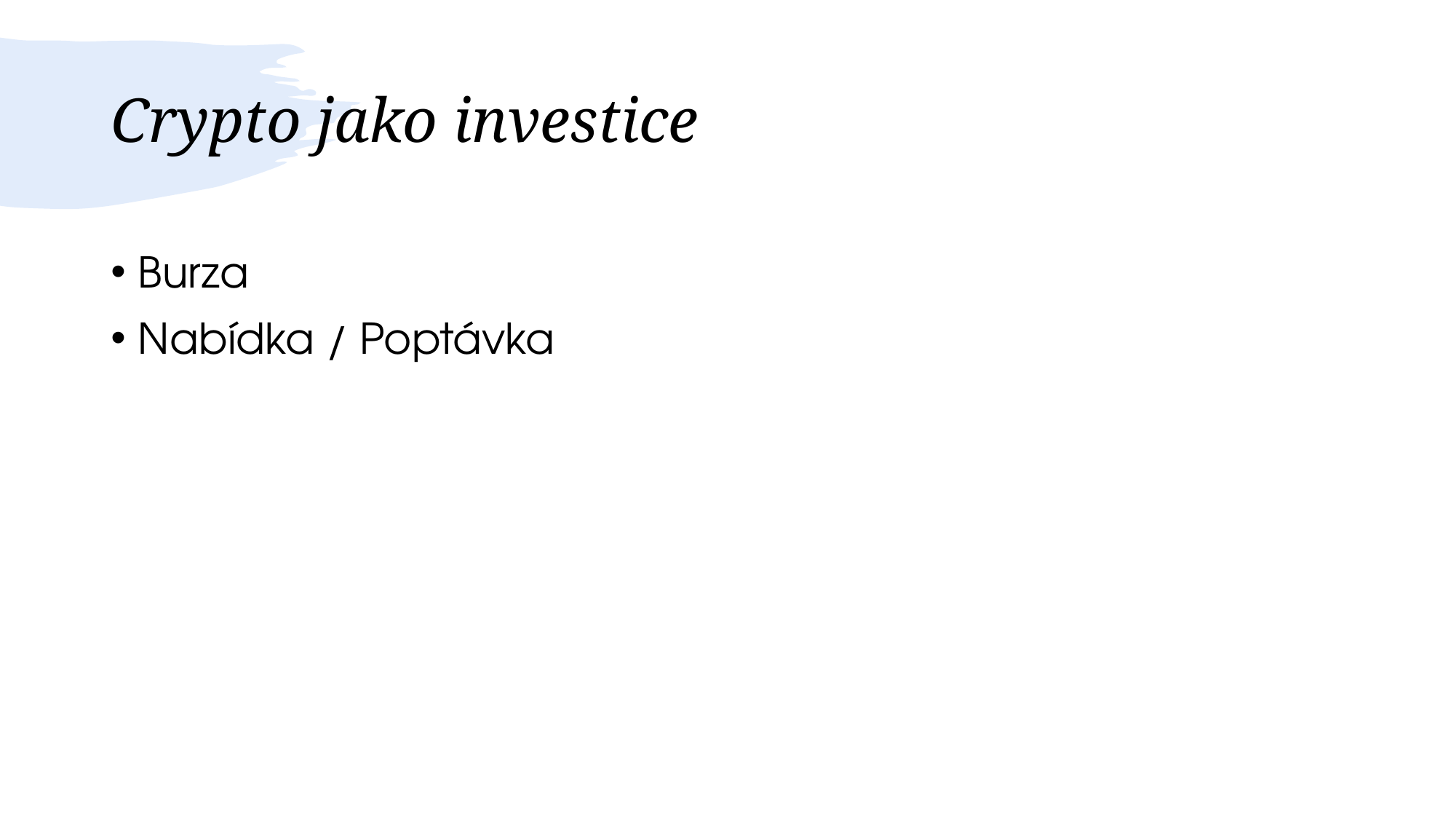

# Crypto jako investice
Burza
Nabídka / Poptávka